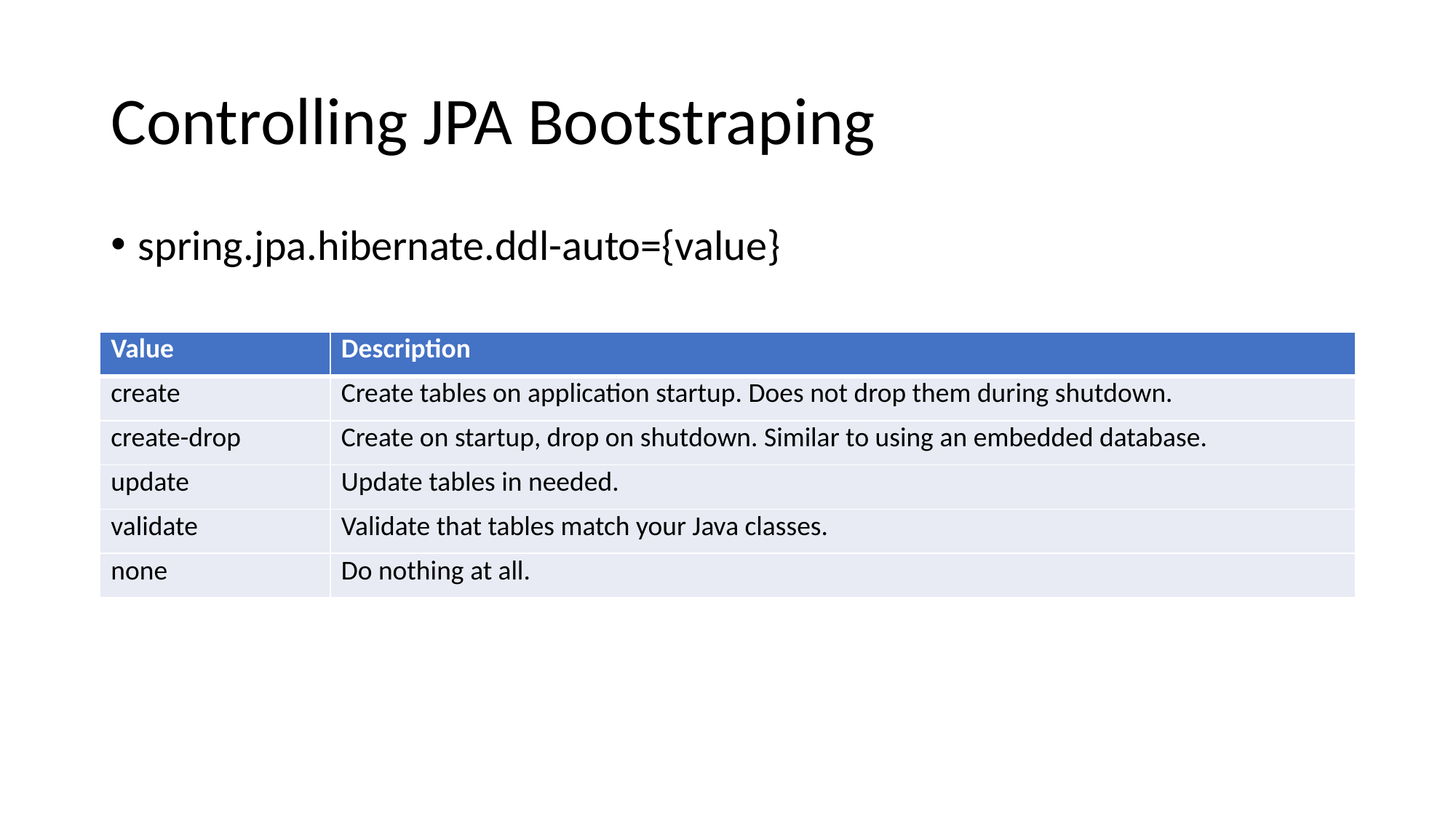

# Controlling JPA Bootstraping
spring.jpa.hibernate.ddl-auto={value}

| Value | Description |
| --- | --- |
| create | Create tables on application startup. Does not drop them during shutdown. |
| create-drop | Create on startup, drop on shutdown. Similar to using an embedded database. |
| update | Update tables in needed. |
| validate | Validate that tables match your Java classes. |
| none | Do nothing at all. |